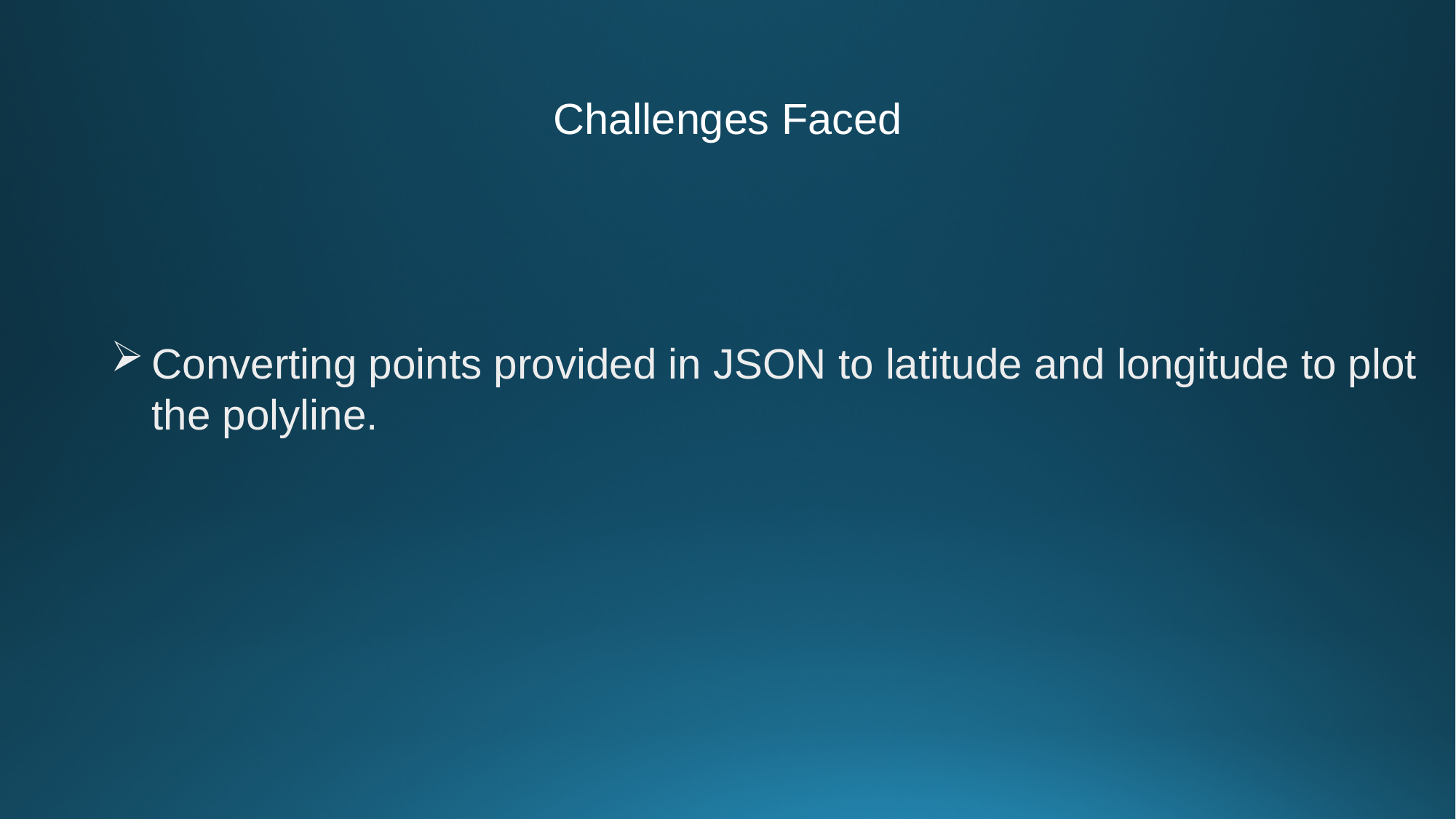

# Challenges Faced

Converting points provided in JSON to latitude and longitude to plot the polyline.